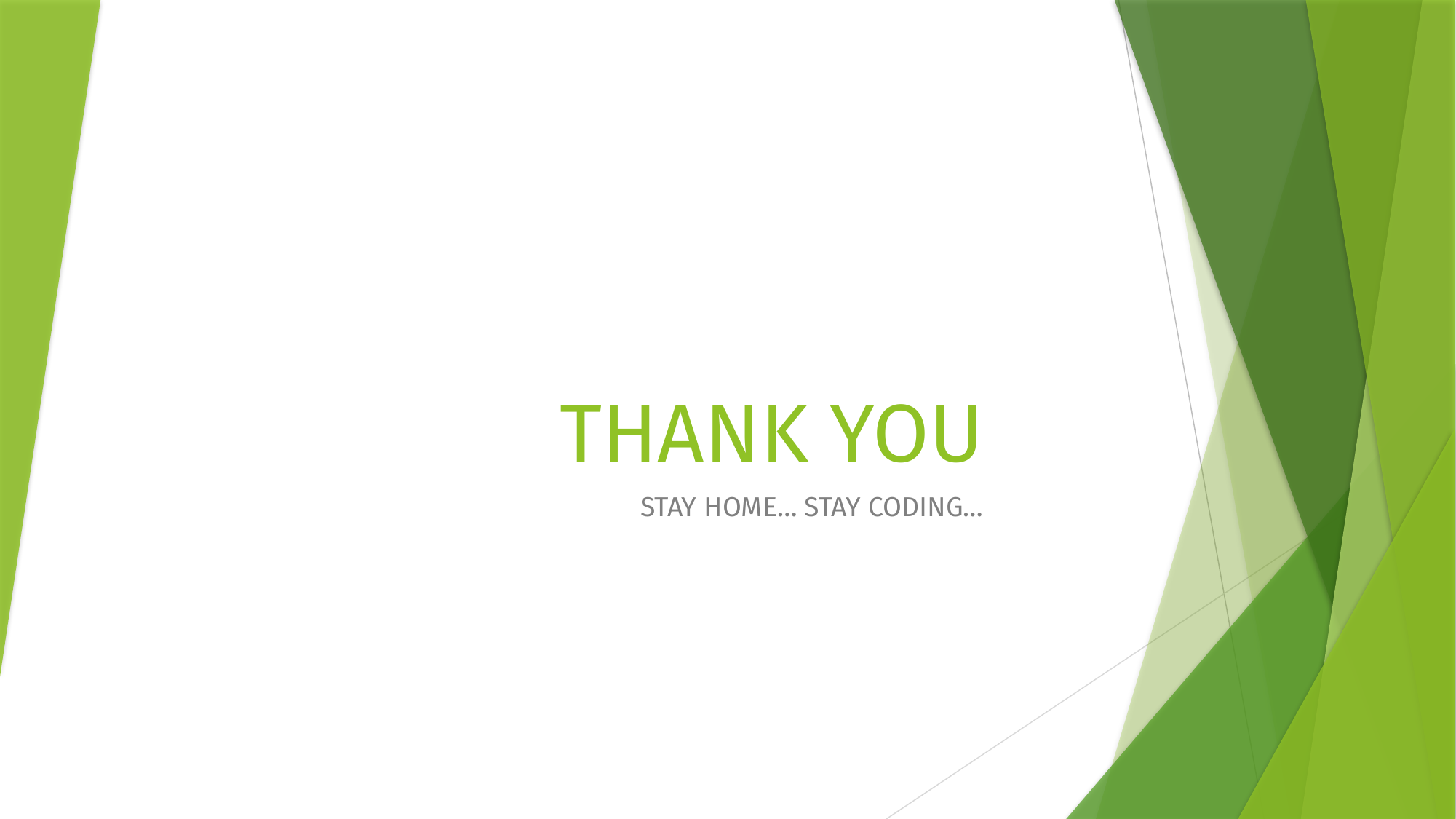

# THANK YOU
STAY HOME… STAY CODING…